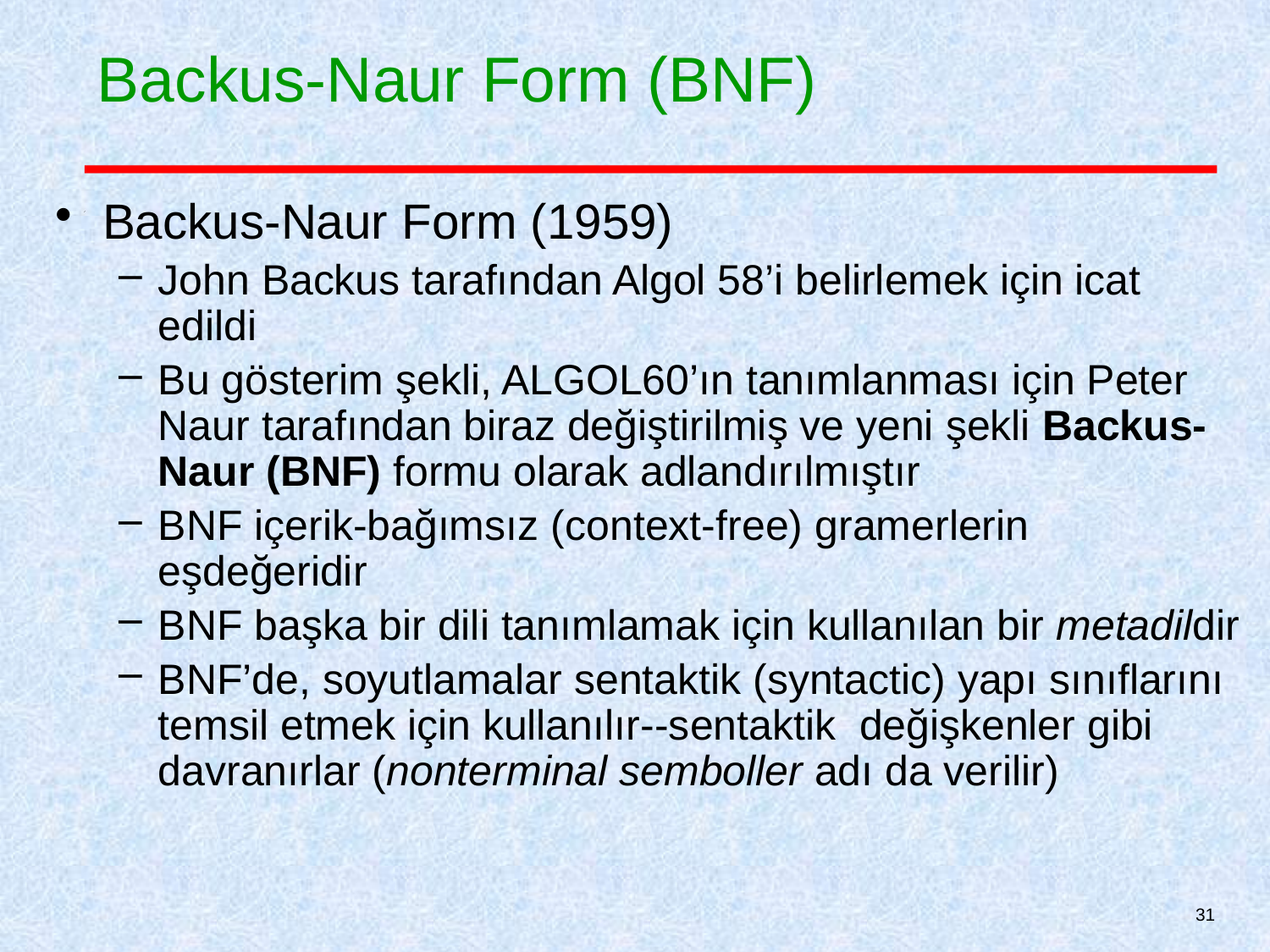

# Backus-Naur Form (BNF)
Backus-Naur Form (1959)
John Backus tarafından Algol 58’i belirlemek için icat edildi
Bu gösterim şekli, ALGOL60’ın tanımlanması için Peter Naur tarafından biraz değiştirilmiş ve yeni şekli Backus‐Naur (BNF) formu olarak adlandırılmıştır
BNF içerik-bağımsız (context-free) gramerlerin eşdeğeridir
BNF başka bir dili tanımlamak için kullanılan bir metadildir
BNF’de, soyutlamalar sentaktik (syntactic) yapı sınıflarını temsil etmek için kullanılır--sentaktik  değişkenler gibi davranırlar (nonterminal semboller adı da verilir)

31